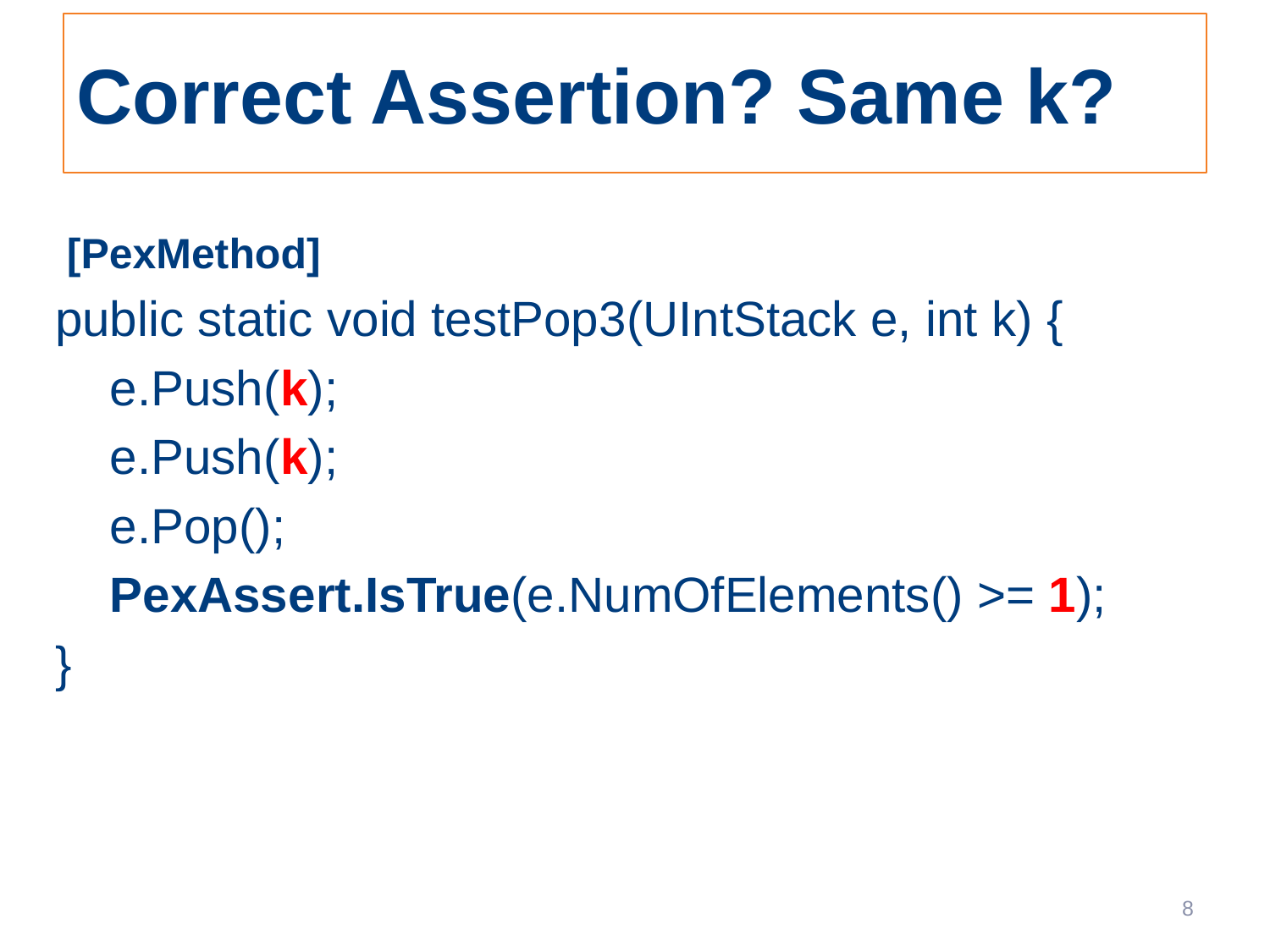

# Correct Assertion? Same k?
 [PexMethod]
public static void testPop3(UIntStack e, int k) {
    e.Push(k);
    e.Push(k);
    e.Pop();
    PexAssert.IsTrue(e.NumOfElements() >= 1);
}
8